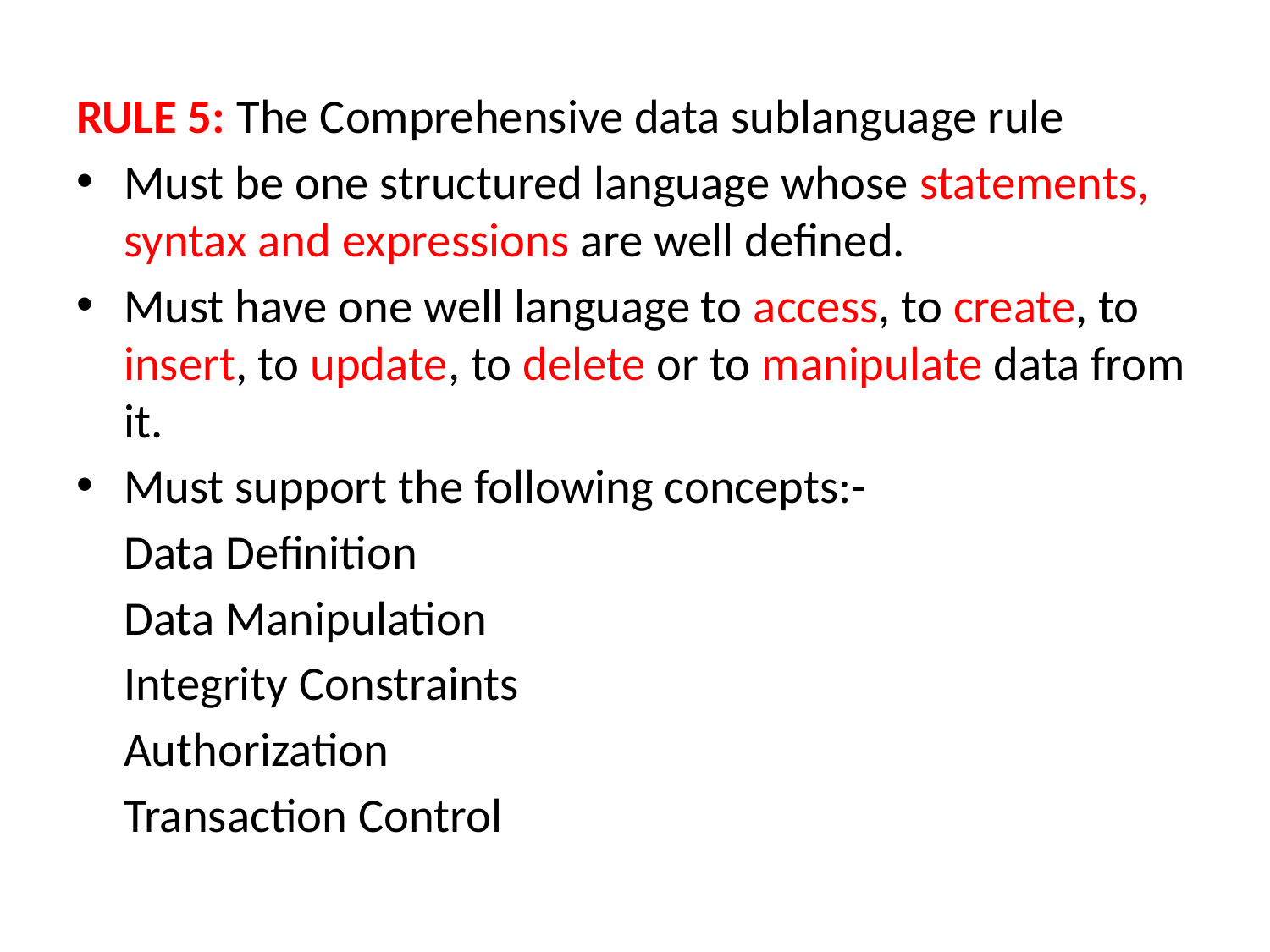

RULE 5: The Comprehensive data sublanguage rule
Must be one structured language whose statements, syntax and expressions are well defined.
Must have one well language to access, to create, to insert, to update, to delete or to manipulate data from it.
Must support the following concepts:-
		Data Definition
		Data Manipulation
		Integrity Constraints
		Authorization
		Transaction Control